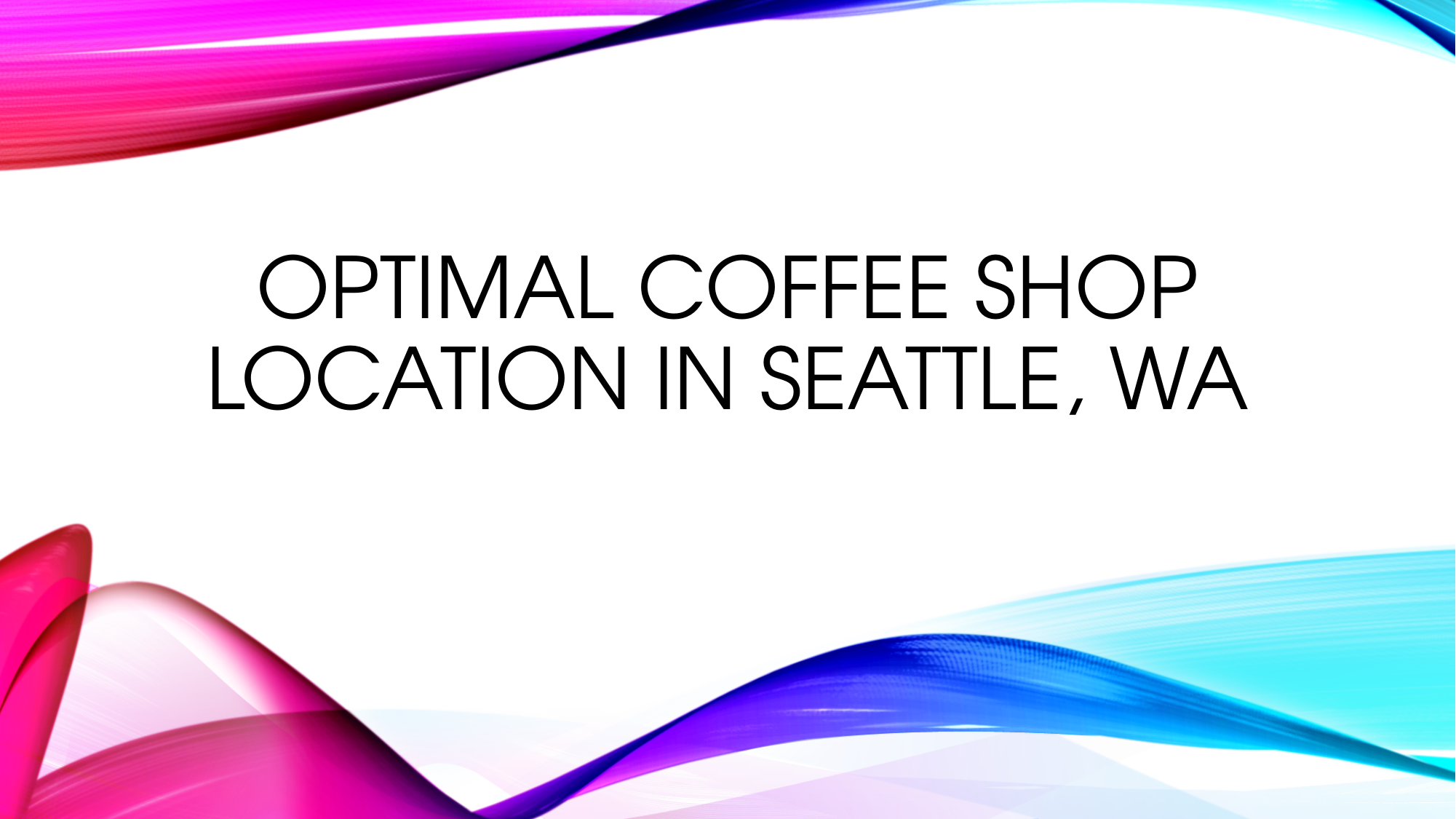

# Optimal coffee shop location in Seattle, WA